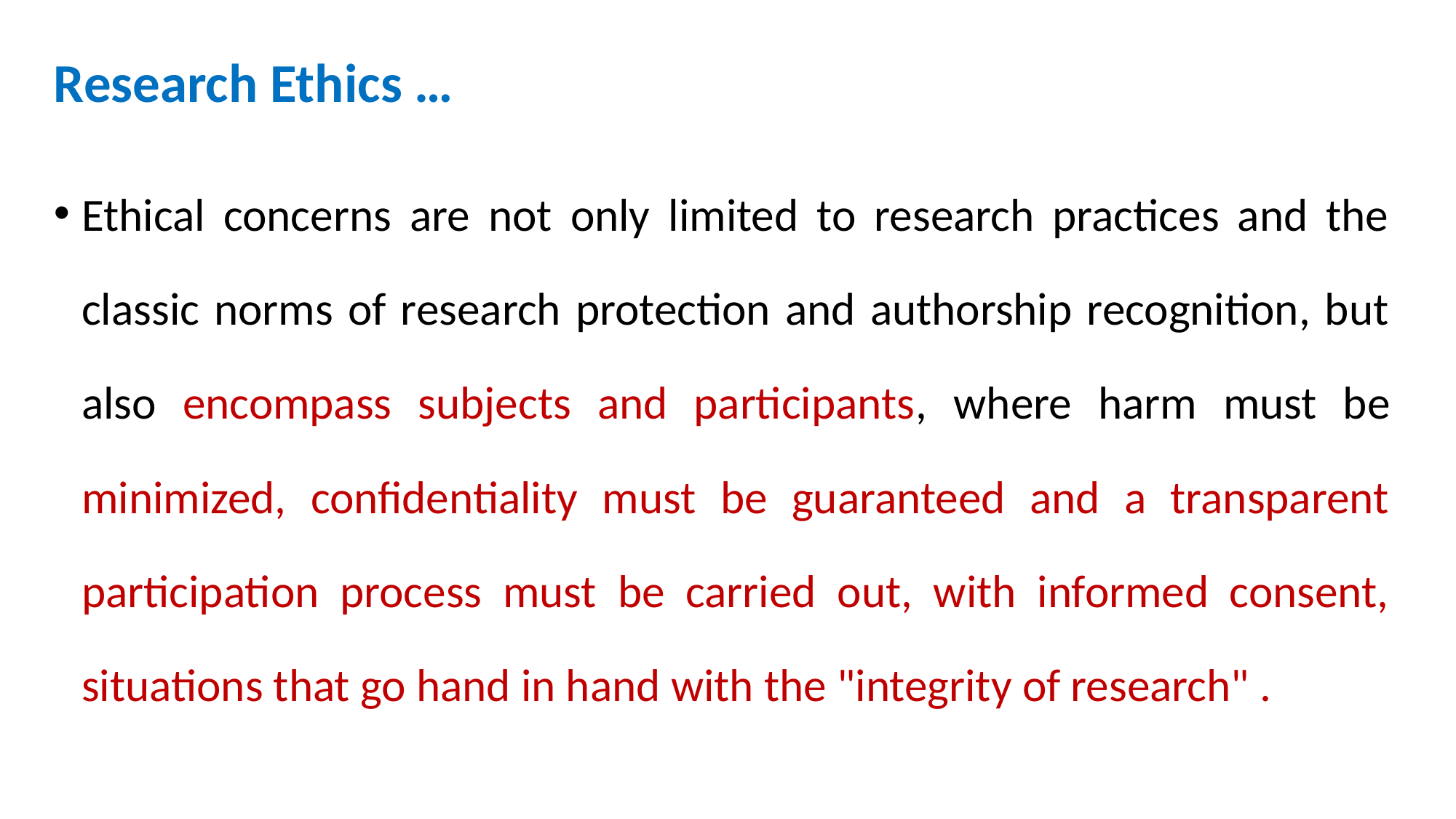

# Research Ethics …
Ethical concerns are not only limited to research practices and the classic norms of research protection and authorship recognition, but also encompass subjects and participants, where harm must be minimized, confidentiality must be guaranteed and a transparent participation process must be carried out, with informed consent, situations that go hand in hand with the "integrity of research" .